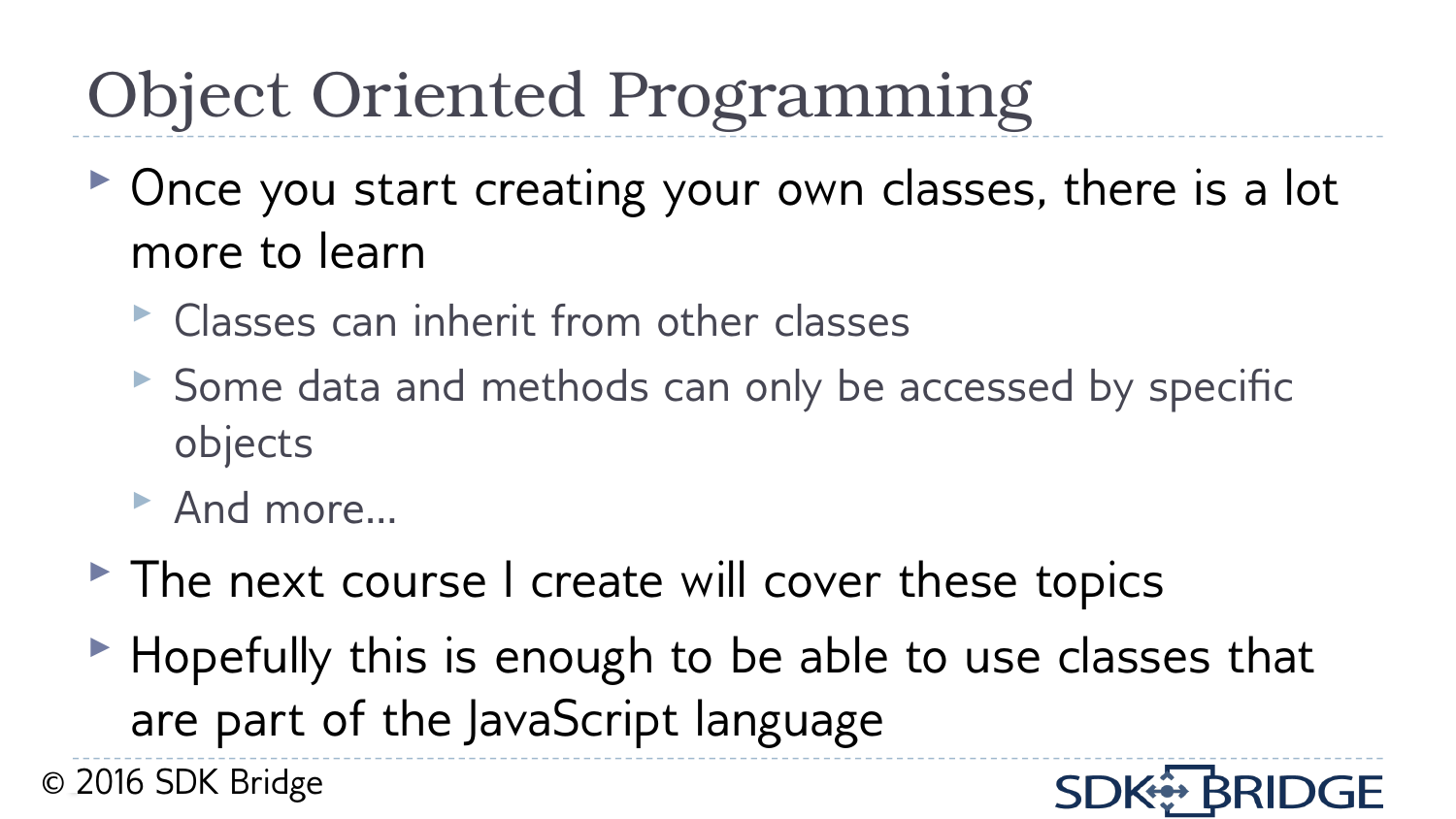

# Object Oriented Programming
Once you start creating your own classes, there is a lot more to learn
Classes can inherit from other classes
Some data and methods can only be accessed by specific objects
And more…
The next course I create will cover these topics
Hopefully this is enough to be able to use classes that are part of the JavaScript language